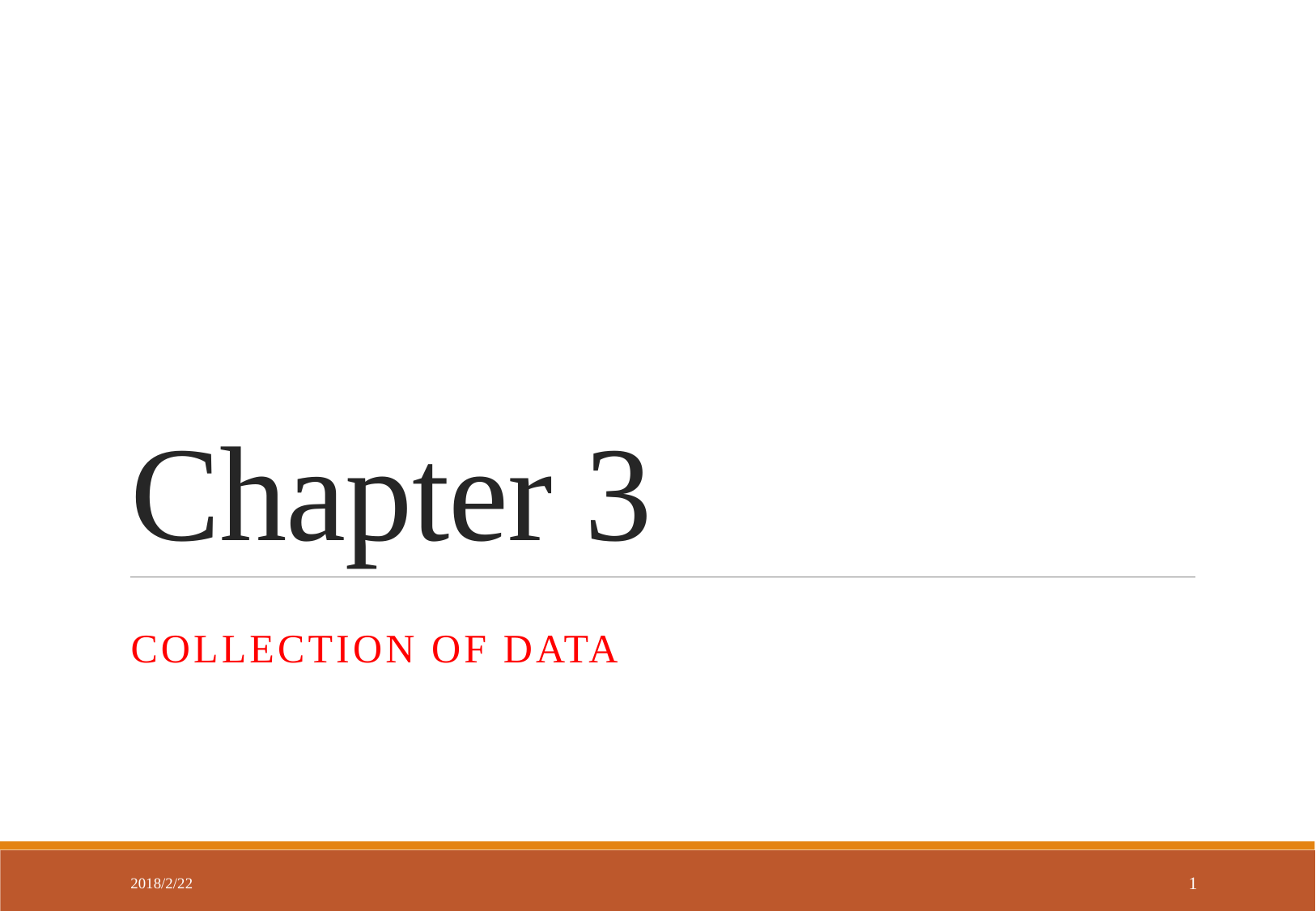

# Chapter 3
Collection of Data
2018/2/22
1